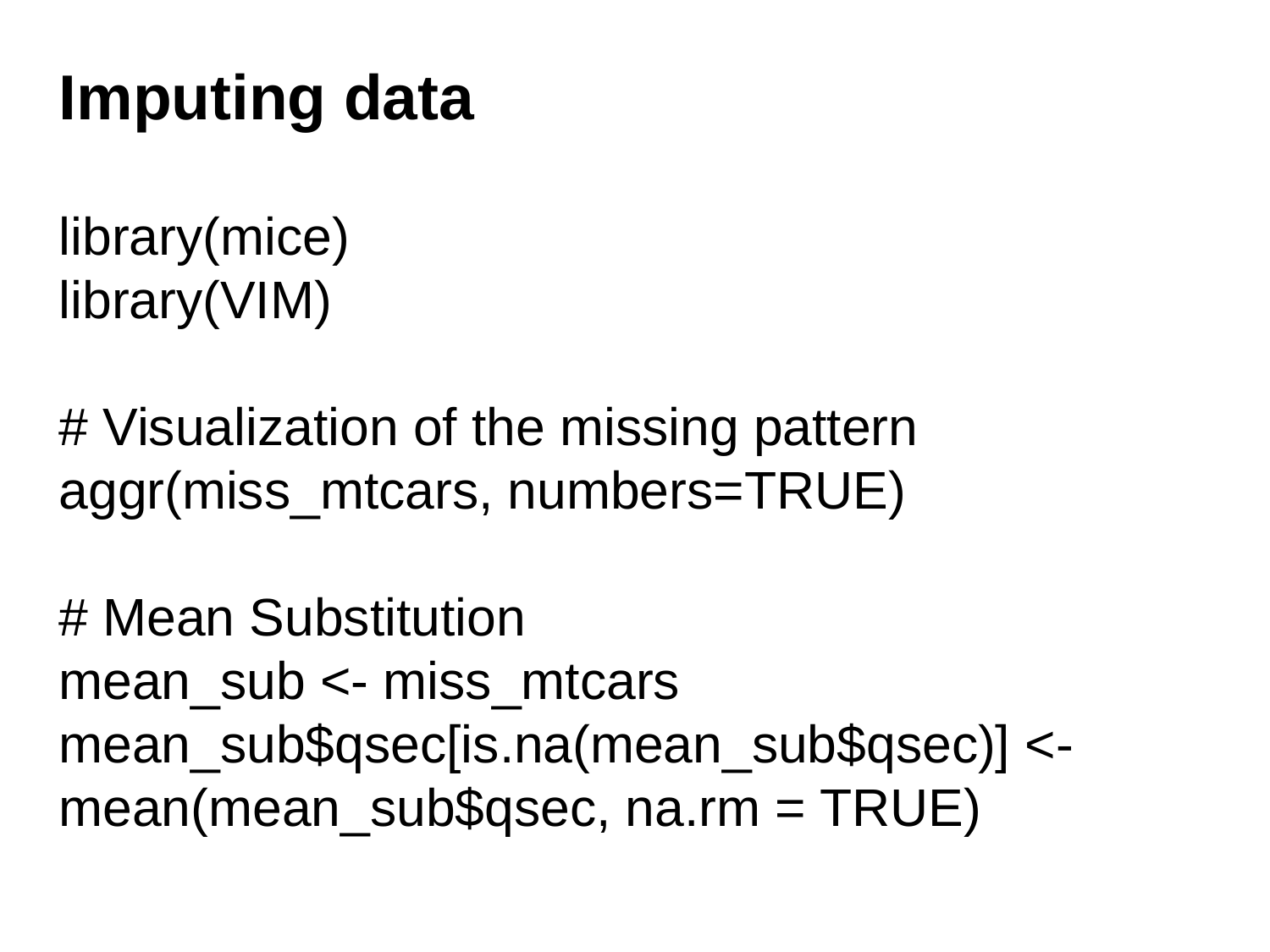

Imputing data

library(mice)
library(VIM)

# Visualization of the missing pattern
aggr(miss_mtcars, numbers=TRUE)

# Mean Substitution
mean_sub <- miss_mtcars
mean_sub$qsec[is.na(mean_sub$qsec)] <- mean(mean_sub$qsec, na.rm = TRUE)